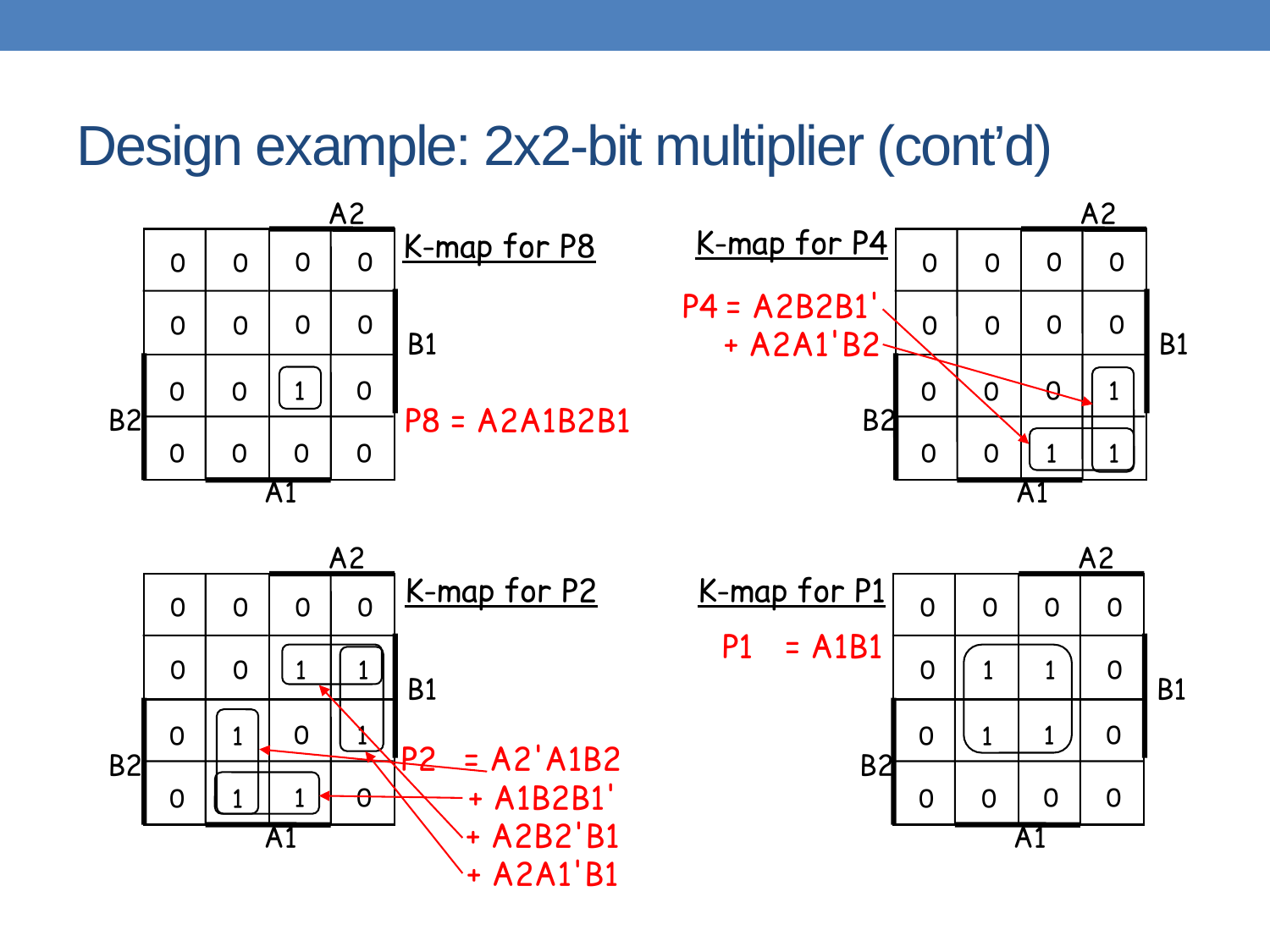

# Design example: 2x2-bit multiplier (cont’d)
A2

0	0
0	0
0	0
0	0

B1

1	0
0	0
0	0
0	0
B2

A1

A2

0	0
0	0
0	0
0	0

B1

0	1
1	1
0	0
0	0
B2

A1

K-map for P4
K-map for P8
  P4	= A2B2B1'
	+ A2A1'B2

P8 = A2A1B2B1
A2

0	0
1	1
0	0
0	0

B1

0	1
1	0
0	1
0	1
B2

A1

A2

0	0
1	0
0	0
0	1

B1

1	0
0	0
0	1
0	0
B2

A1

K-map for P2
K-map for P1
P1	= A1B1

P2	= A2'A1B2
	+ A1B2B1'
	+ A2B2'B1
	+ A2A1'B1